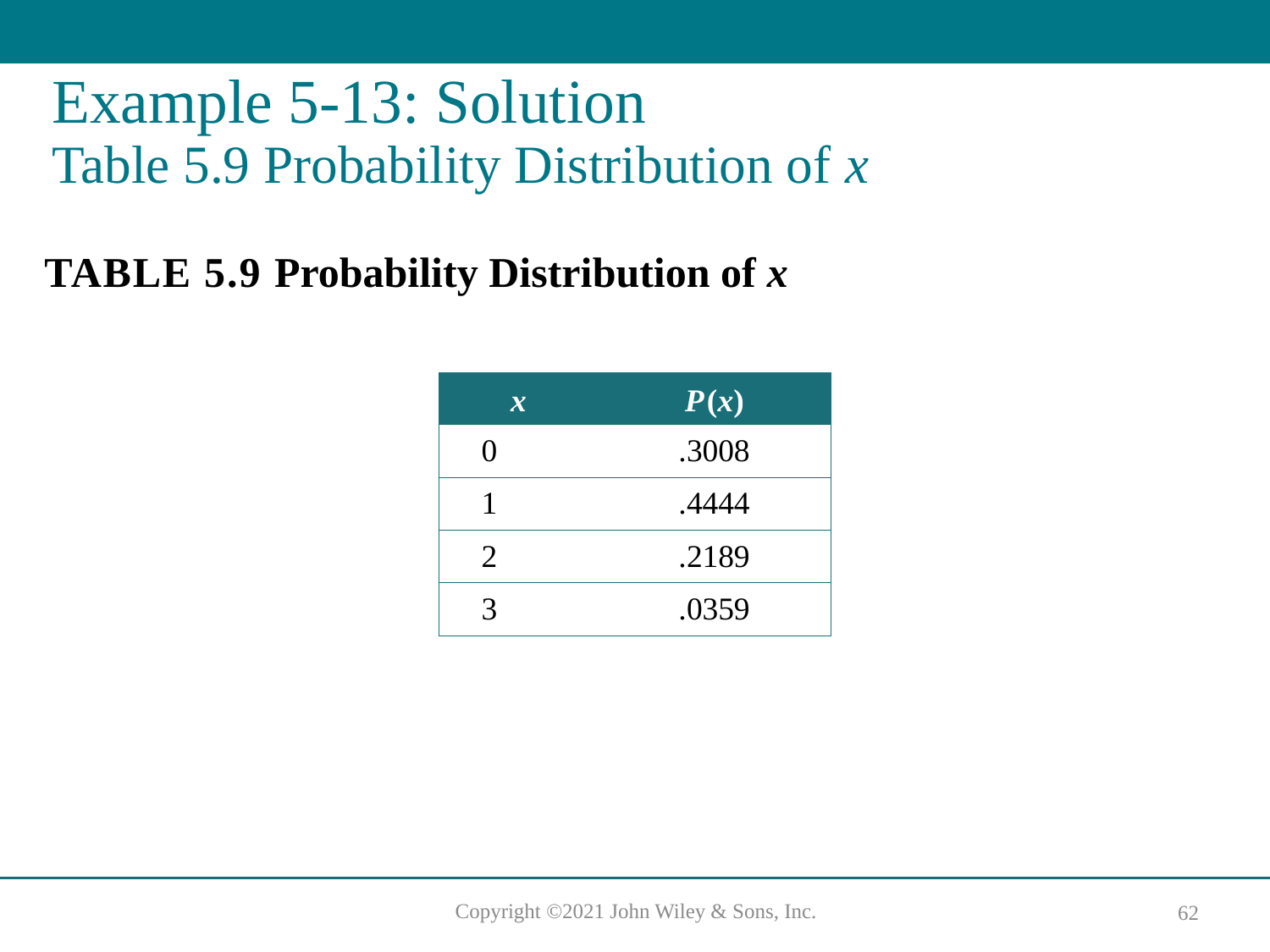

# Example 5-13: Solution Table 5.9 Probability Distribution of x
Table 5.9 Probability Distribution of x
| x | P (x) |
| --- | --- |
| 0 | .3008 |
| 1 | .4444 |
| 2 | .2189 |
| 3 | .0359 |